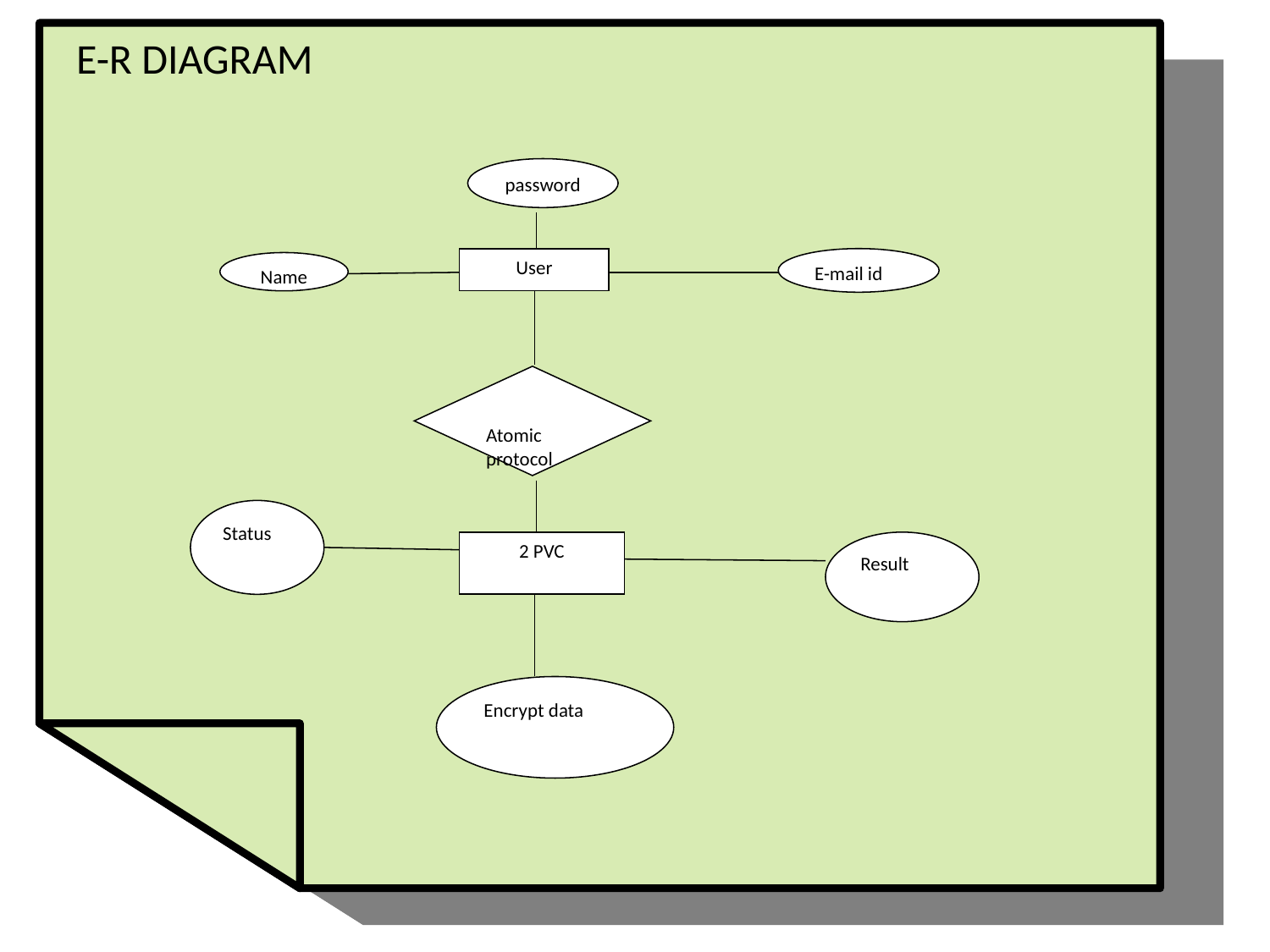

# E-R DIAGRAM
password
User
E-mail id
Name
         Atomic protocol
Status
2 PVC

Result

Encrypt data